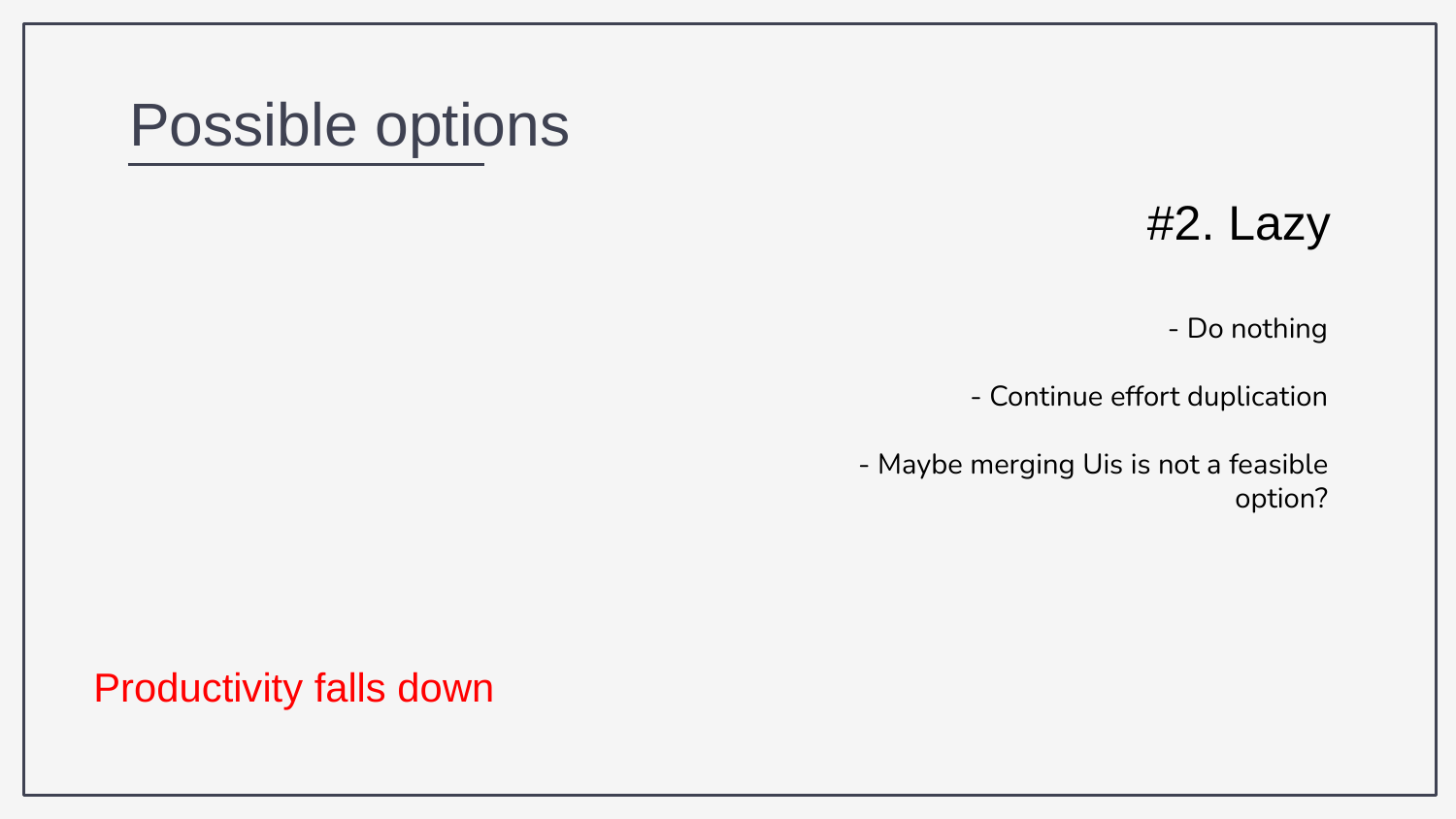

Possible options
#2. Lazy
- Do nothing

- Continue effort duplication
- Maybe merging Uis is not a feasible option?
Productivity falls down